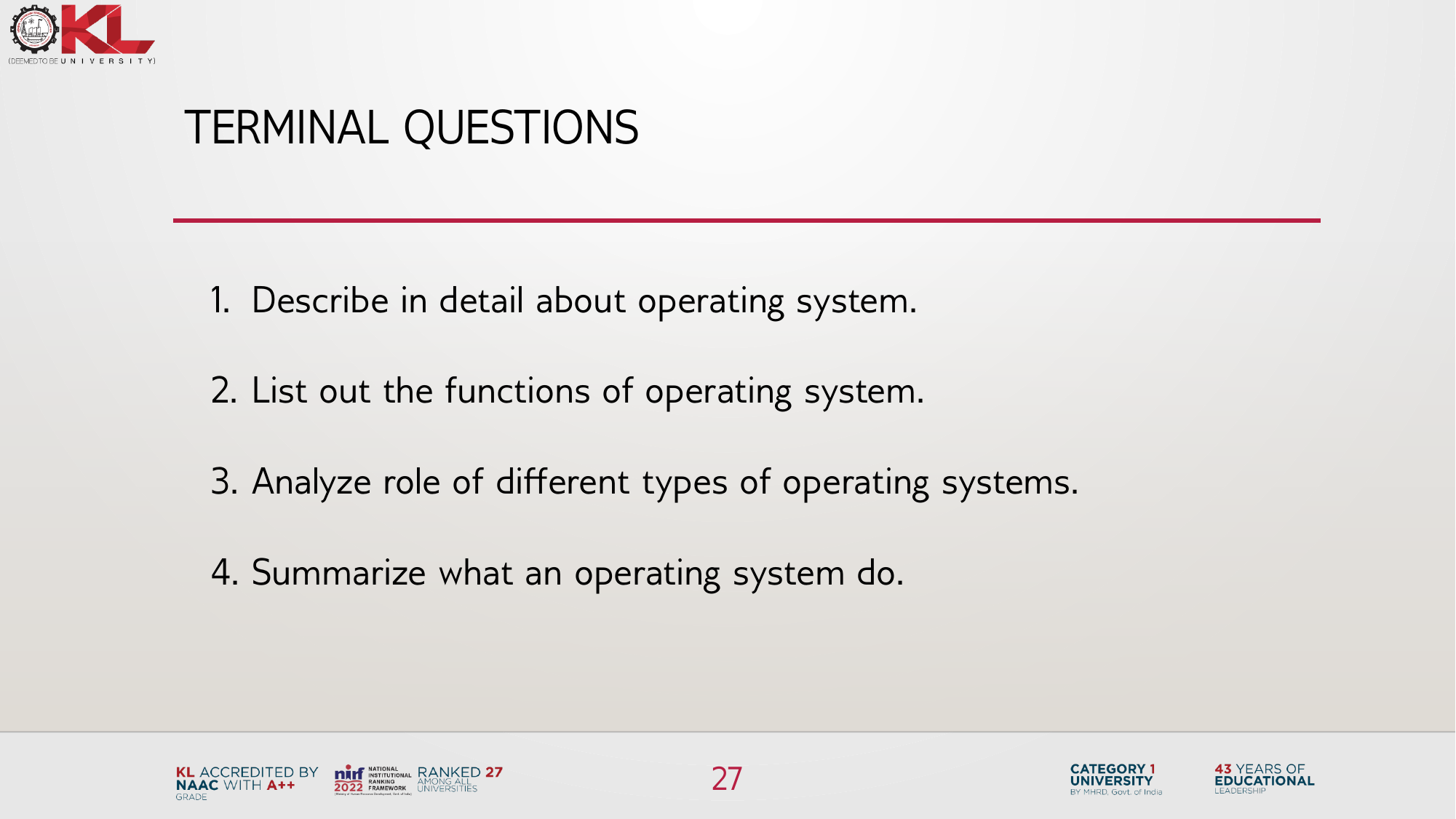

# TERMINAL QUESTIONS
Describe in detail about operating system.

List out the functions of operating system.

Analyze role of different types of operating systems.

Summarize what an operating system do.
27